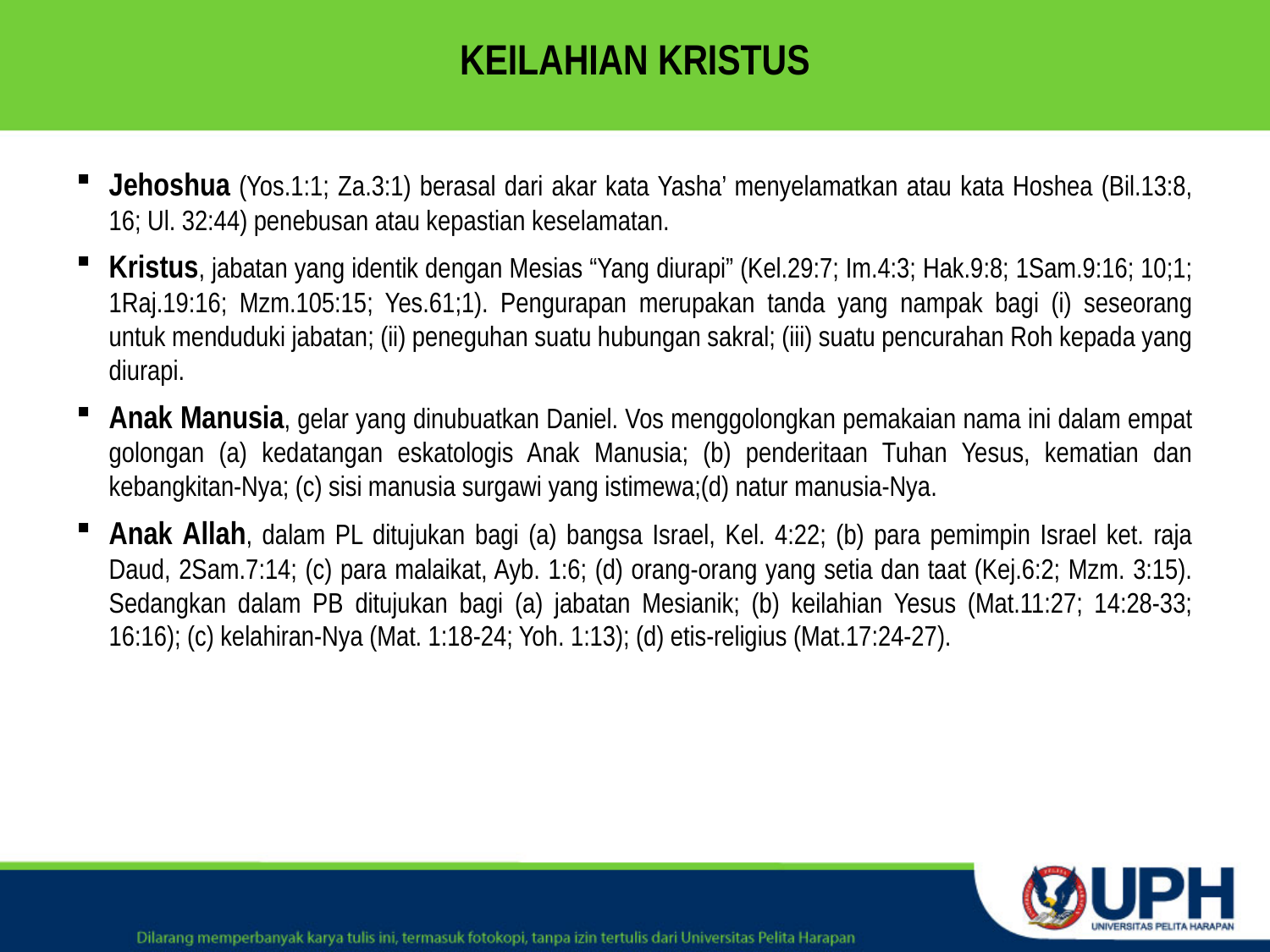

# KEILAHIAN KRISTUS
Jehoshua (Yos.1:1; Za.3:1) berasal dari akar kata Yasha’ menyelamatkan atau kata Hoshea (Bil.13:8, 16; Ul. 32:44) penebusan atau kepastian keselamatan.
Kristus, jabatan yang identik dengan Mesias “Yang diurapi” (Kel.29:7; Im.4:3; Hak.9:8; 1Sam.9:16; 10;1; 1Raj.19:16; Mzm.105:15; Yes.61;1). Pengurapan merupakan tanda yang nampak bagi (i) seseorang untuk menduduki jabatan; (ii) peneguhan suatu hubungan sakral; (iii) suatu pencurahan Roh kepada yang diurapi.
Anak Manusia, gelar yang dinubuatkan Daniel. Vos menggolongkan pemakaian nama ini dalam empat golongan (a) kedatangan eskatologis Anak Manusia; (b) penderitaan Tuhan Yesus, kematian dan kebangkitan-Nya; (c) sisi manusia surgawi yang istimewa;(d) natur manusia-Nya.
Anak Allah, dalam PL ditujukan bagi (a) bangsa Israel, Kel. 4:22; (b) para pemimpin Israel ket. raja Daud, 2Sam.7:14; (c) para malaikat, Ayb. 1:6; (d) orang-orang yang setia dan taat (Kej.6:2; Mzm. 3:15). Sedangkan dalam PB ditujukan bagi (a) jabatan Mesianik; (b) keilahian Yesus (Mat.11:27; 14:28-33; 16:16); (c) kelahiran-Nya (Mat. 1:18-24; Yoh. 1:13); (d) etis-religius (Mat.17:24-27).